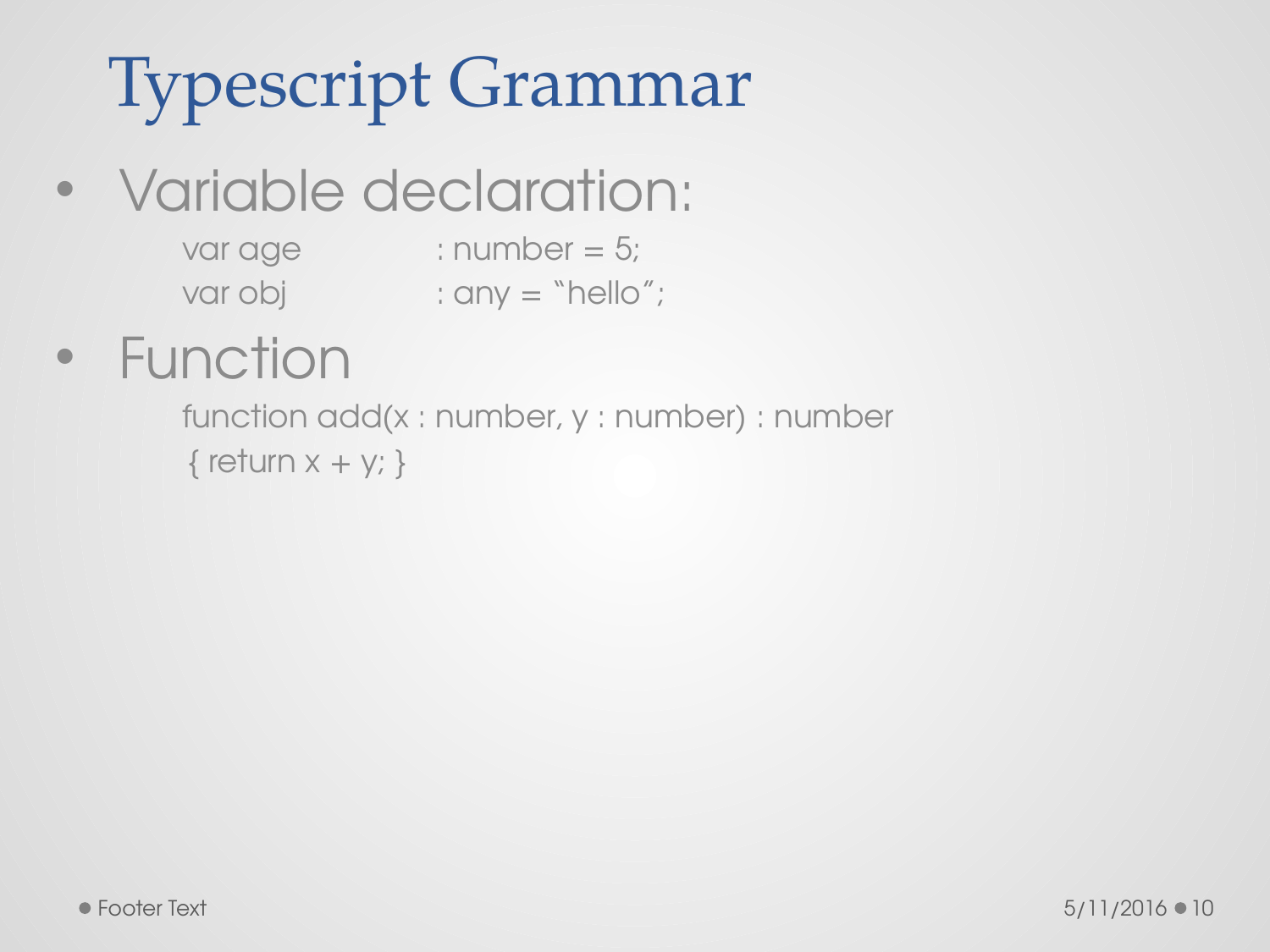

# Typescript Grammar

Variable declaration:
	var age 	: number = 5;
	var obj 		: any = “hello”;
Function
	function add(x : number, y : number) : number
               { return x + y; }

Footer Text
5/11/2016
10